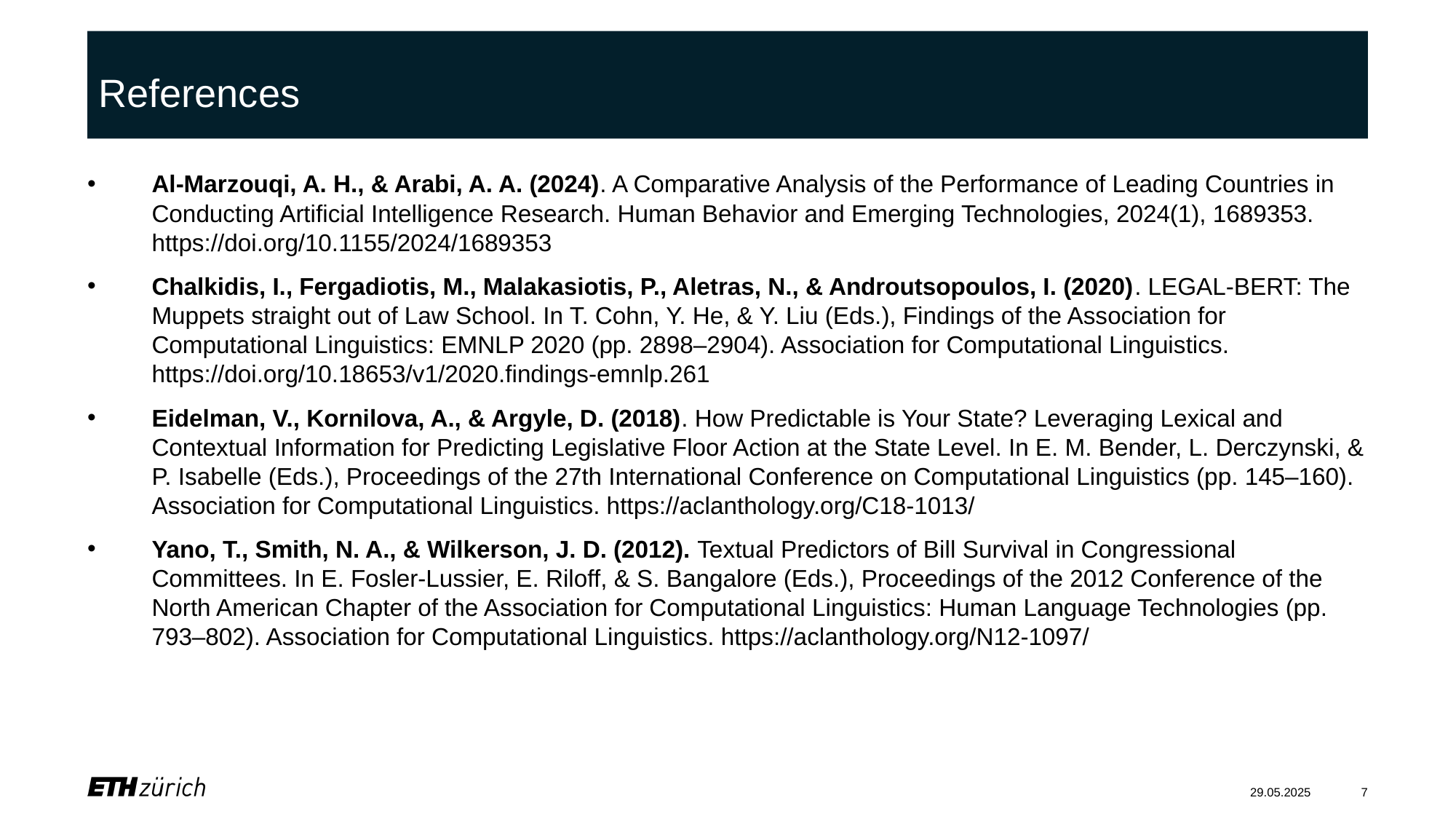

# References
Al-Marzouqi, A. H., & Arabi, A. A. (2024). A Comparative Analysis of the Performance of Leading Countries in Conducting Artificial Intelligence Research. Human Behavior and Emerging Technologies, 2024(1), 1689353. https://doi.org/10.1155/2024/1689353
Chalkidis, I., Fergadiotis, M., Malakasiotis, P., Aletras, N., & Androutsopoulos, I. (2020). LEGAL-BERT: The Muppets straight out of Law School. In T. Cohn, Y. He, & Y. Liu (Eds.), Findings of the Association for Computational Linguistics: EMNLP 2020 (pp. 2898–2904). Association for Computational Linguistics. https://doi.org/10.18653/v1/2020.findings-emnlp.261
Eidelman, V., Kornilova, A., & Argyle, D. (2018). How Predictable is Your State? Leveraging Lexical and Contextual Information for Predicting Legislative Floor Action at the State Level. In E. M. Bender, L. Derczynski, & P. Isabelle (Eds.), Proceedings of the 27th International Conference on Computational Linguistics (pp. 145–160). Association for Computational Linguistics. https://aclanthology.org/C18-1013/
Yano, T., Smith, N. A., & Wilkerson, J. D. (2012). Textual Predictors of Bill Survival in Congressional Committees. In E. Fosler-Lussier, E. Riloff, & S. Bangalore (Eds.), Proceedings of the 2012 Conference of the North American Chapter of the Association for Computational Linguistics: Human Language Technologies (pp. 793–802). Association for Computational Linguistics. https://aclanthology.org/N12-1097/

29.05.2025
7